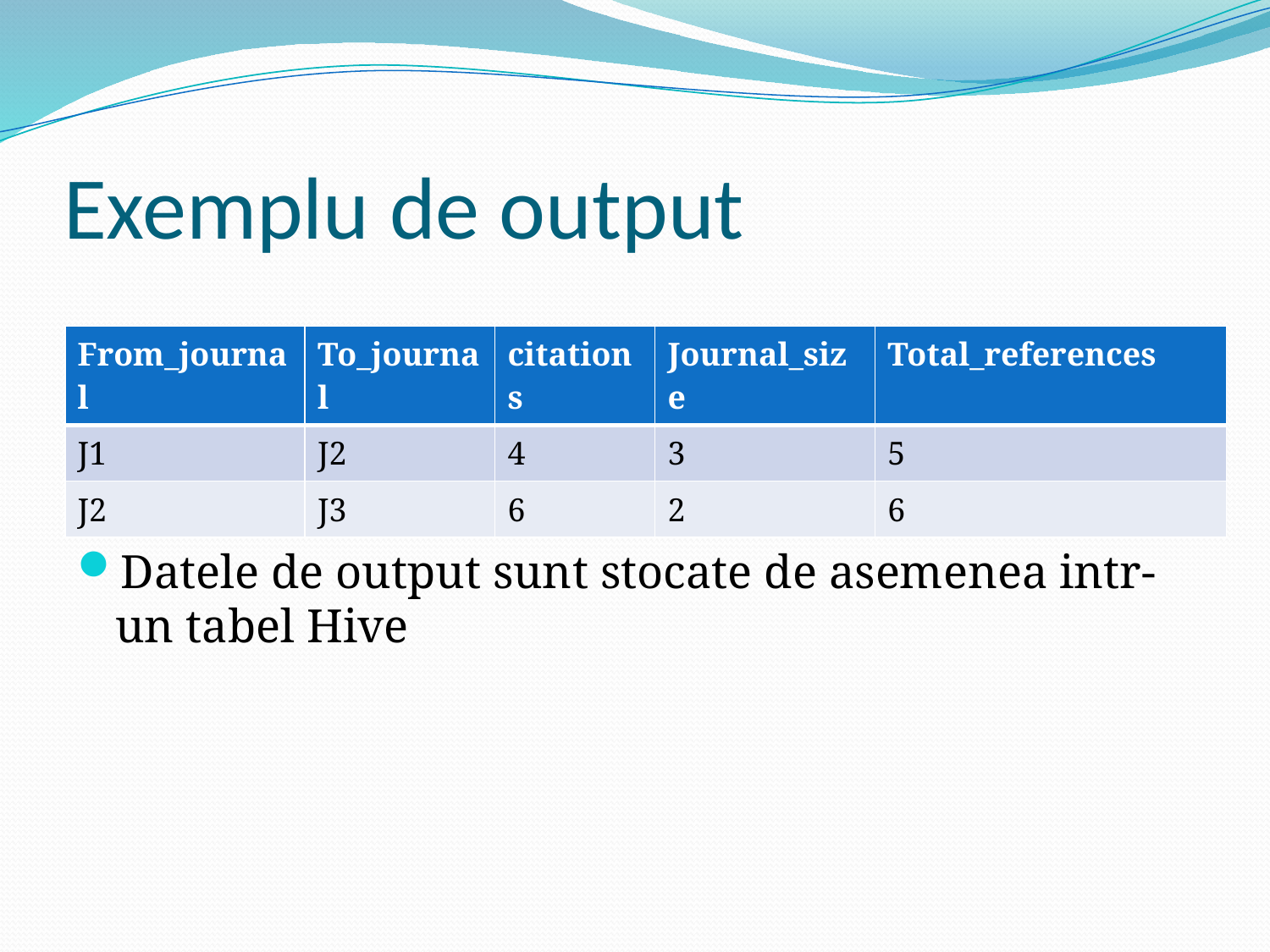

# Exemplu de output
| From\_journal | To\_journal | citations | Journal\_size | Total\_references |
| --- | --- | --- | --- | --- |
| J1 | J2 | 4 | 3 | 5 |
| J2 | J3 | 6 | 2 | 6 |
Datele de output sunt stocate de asemenea intr-un tabel Hive